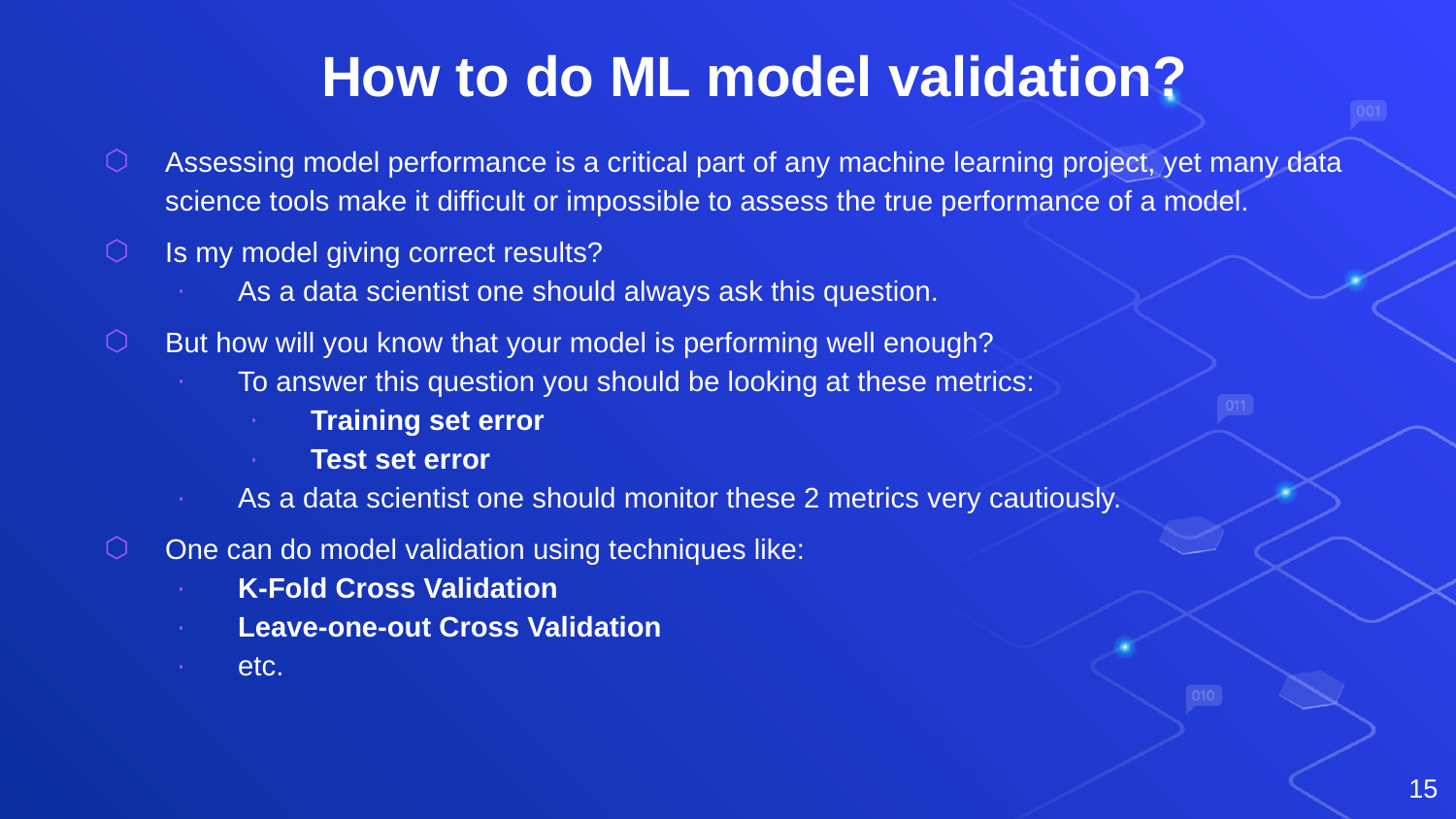

# How to do ML model validation?
Assessing model performance is a critical part of any machine learning project, yet many data science tools make it difficult or impossible to assess the true performance of a model.
Is my model giving correct results?
As a data scientist one should always ask this question.
But how will you know that your model is performing well enough?
To answer this question you should be looking at these metrics:
Training set error
Test set error
As a data scientist one should monitor these 2 metrics very cautiously.
One can do model validation using techniques like:
K-Fold Cross Validation
Leave-one-out Cross Validation
etc.

15